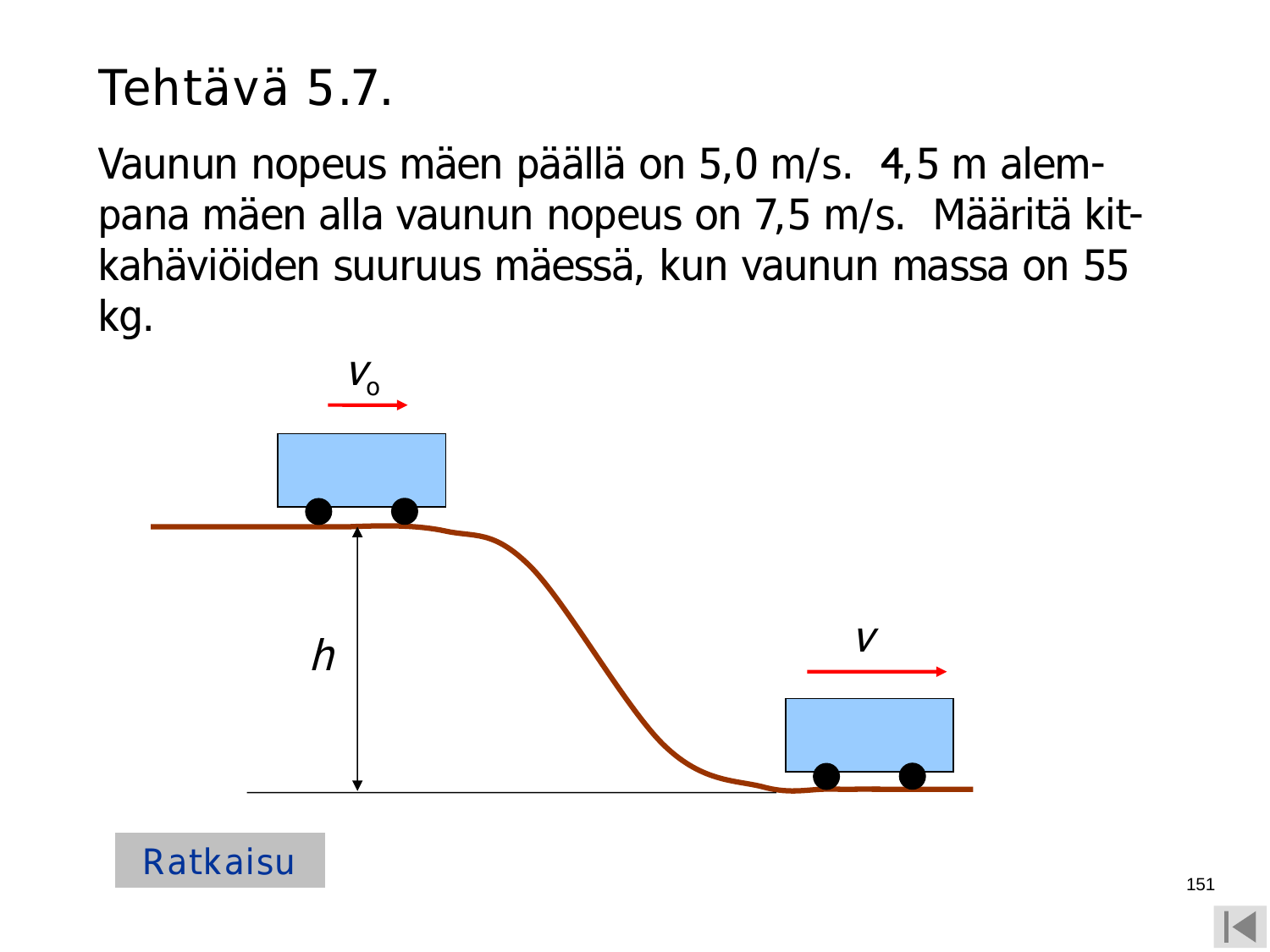

Tehtävä 5.7.
Vaunun nopeus mäen päällä on 5,0 m/s.  4,5 m alem-pana mäen alla vaunun nopeus on 7,5 m/s.  Määritä kit-kahäviöiden suuruus mäessä, kun vaunun massa on 55 kg.
vo

v
h

Ratkaisu
151